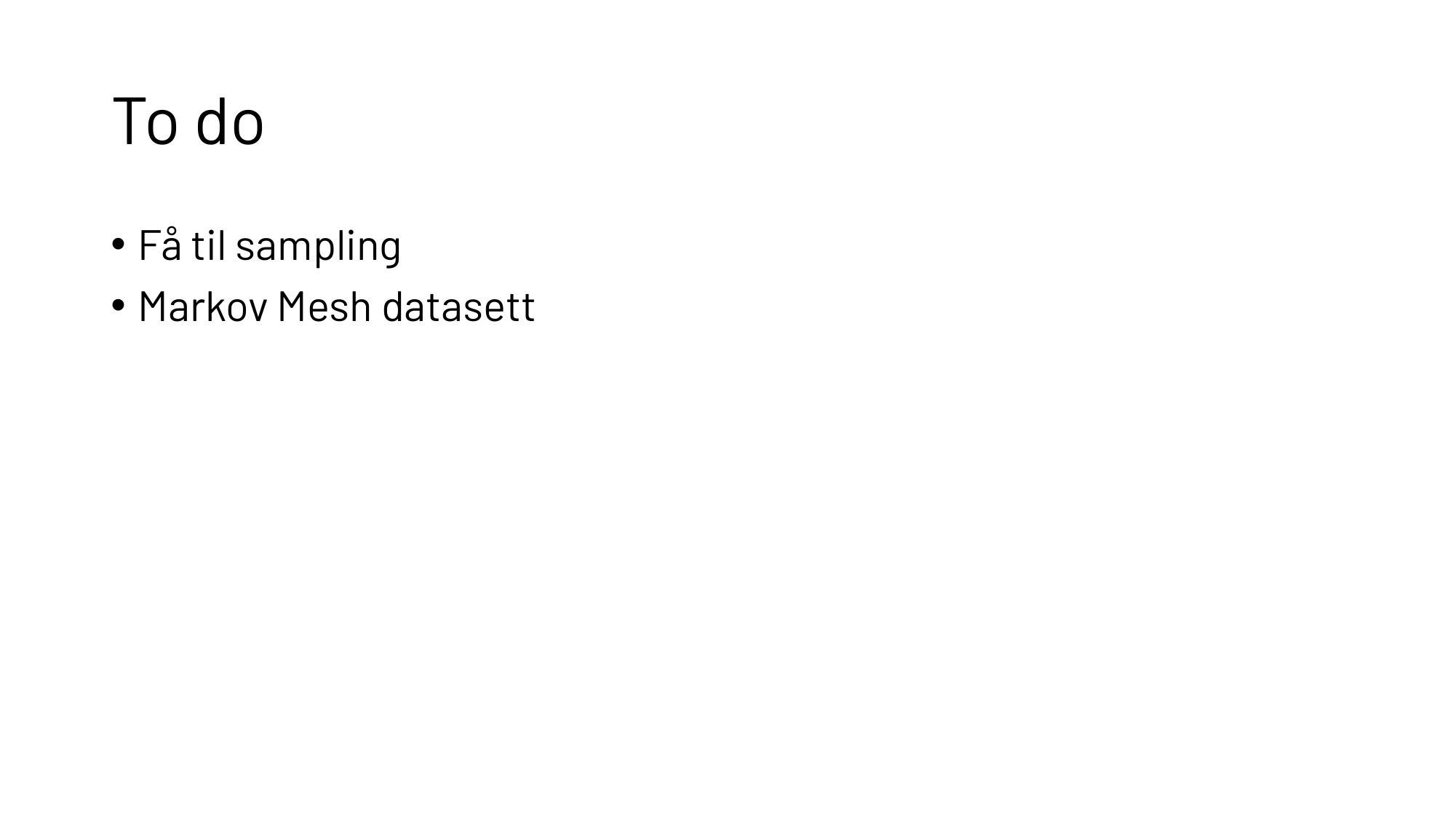

# To do
Få til sampling
Markov Mesh datasett